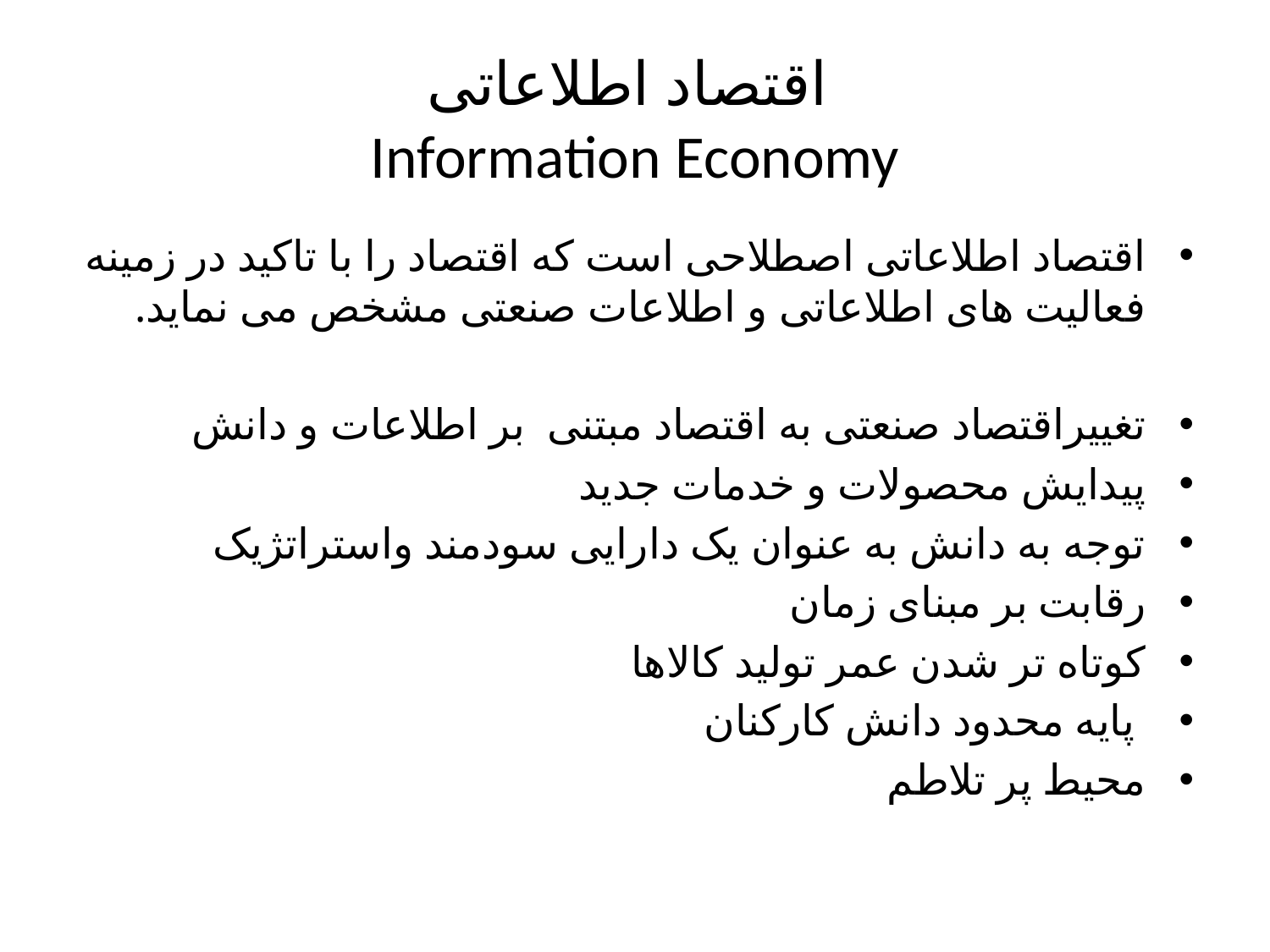

# اقتصاد اطلاعاتی Information Economy
اقتصاد اطلاعاتی اصطلاحی است که اقتصاد را با تاکید در زمینه فعالیت های اطلاعاتی و اطلاعات صنعتی مشخص می نماید.

تغییراقتصاد صنعتی به اقتصاد مبتنی  بر اطلاعات و دانش
پیدایش محصولات و خدمات جدید
توجه به دانش به عنوان یک دارایی سودمند واستراتژیک
رقابت بر مبنای زمان
کوتاه تر شدن عمر تولید کالاها
 پایه محدود دانش کارکنان
محیط پر تلاطم